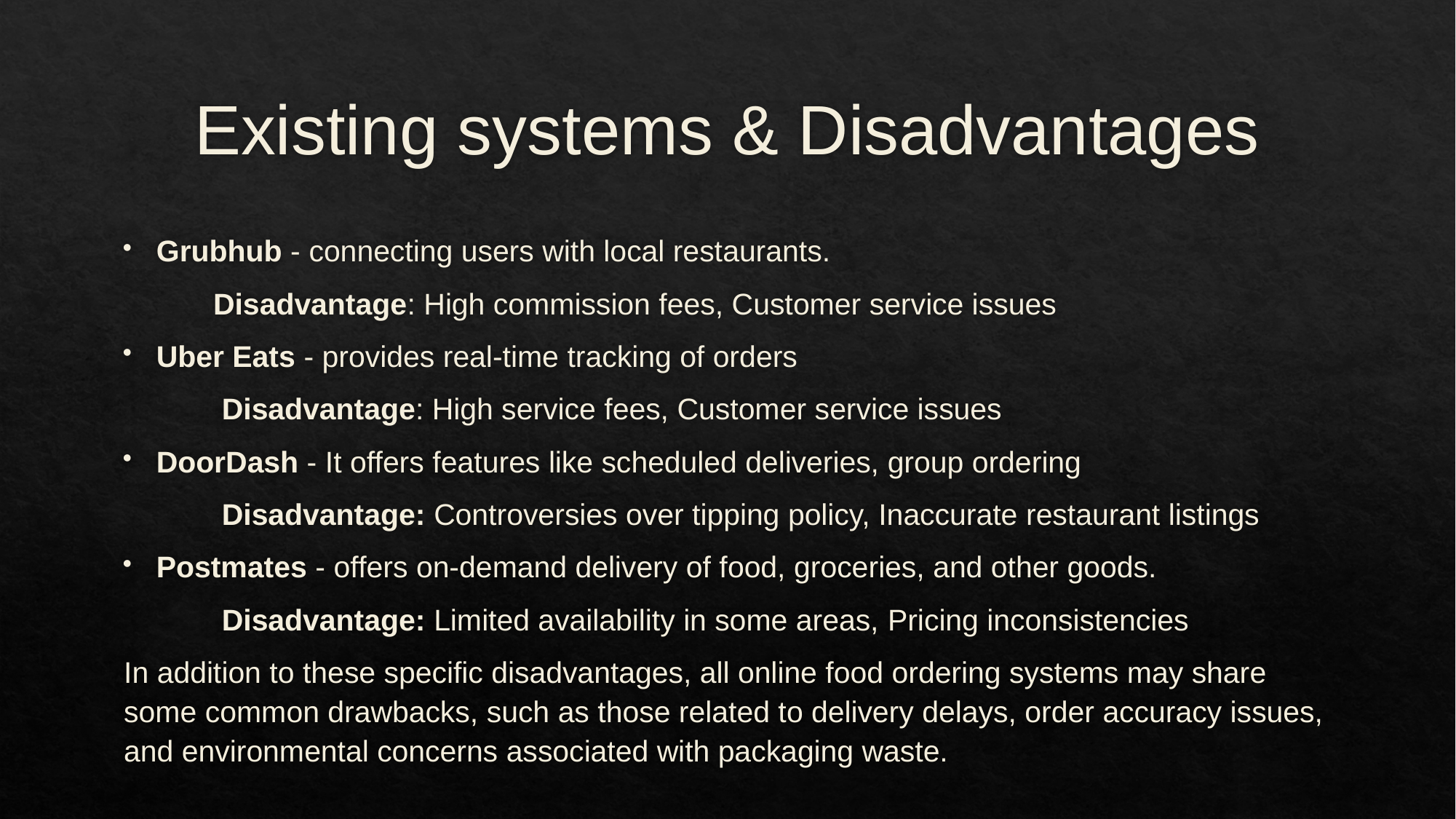

# Existing systems & Disadvantages
Grubhub - connecting users with local restaurants.
	 	Disadvantage: High commission fees, Customer service issues
Uber Eats - provides real-time tracking of orders
	 	 Disadvantage: High service fees, Customer service issues
DoorDash - It offers features like scheduled deliveries, group ordering
	 	 Disadvantage: Controversies over tipping policy, Inaccurate restaurant listings
Postmates - offers on-demand delivery of food, groceries, and other goods.
	 	 Disadvantage: Limited availability in some areas, Pricing inconsistencies
			In addition to these specific disadvantages, all online food ordering systems may share some common drawbacks, such as those related to delivery delays, order accuracy issues, and environmental concerns associated with packaging waste.